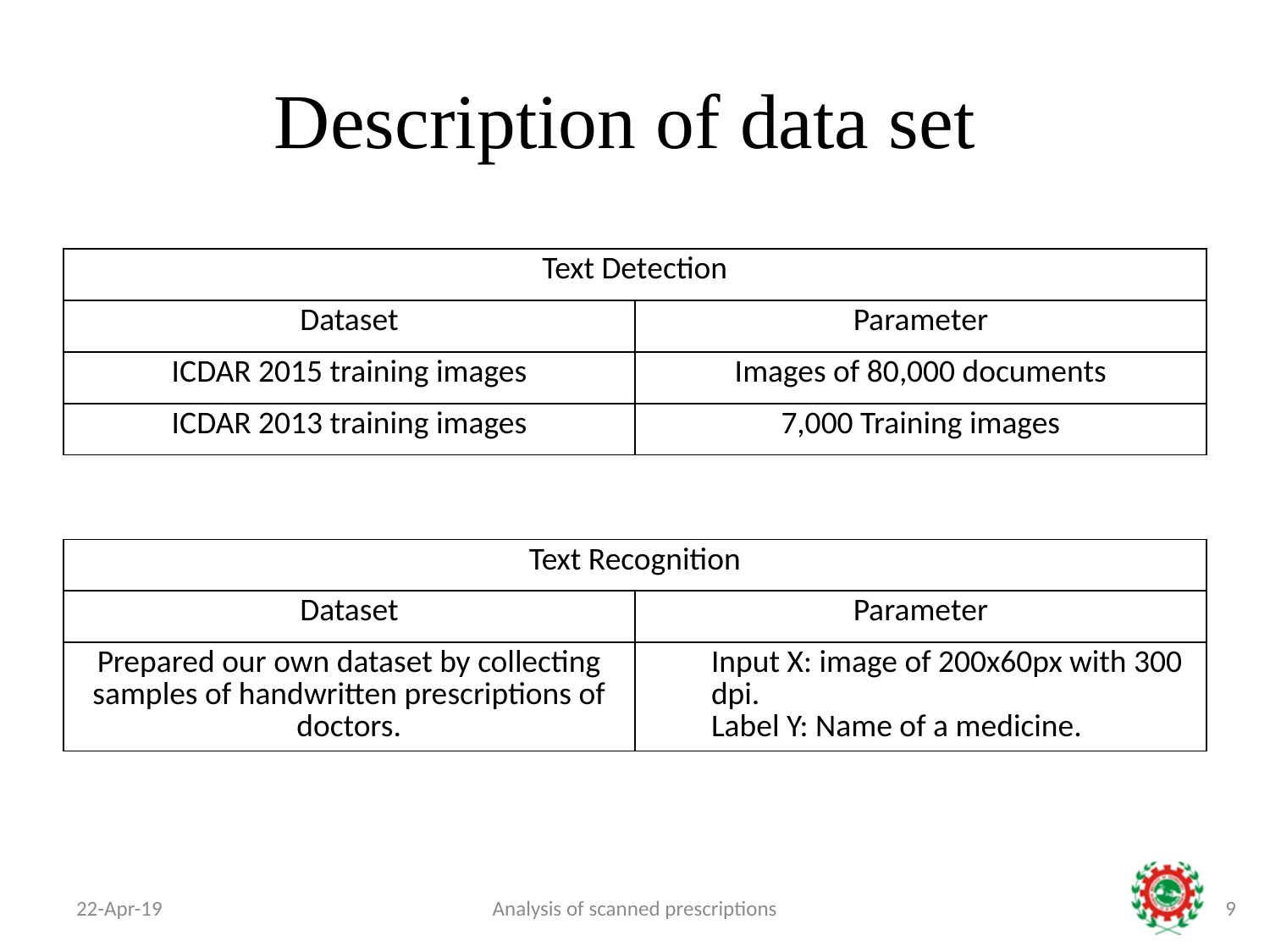

# Description of data set
| Text Detection |  |
| --- | --- |
| Dataset | Parameter |
| ICDAR 2015 training images | Images of 80,000 documents |
| ICDAR 2013 training images | 7,000 Training images |
| Text Recognition |  |
| --- | --- |
| Dataset | Parameter |
| Prepared our own dataset by collecting samples of handwritten prescriptions of doctors. | Input X: image of 200x60px with 300 dpi. Label Y: Name of a medicine. |
22-Apr-19
Analysis of scanned prescriptions
9